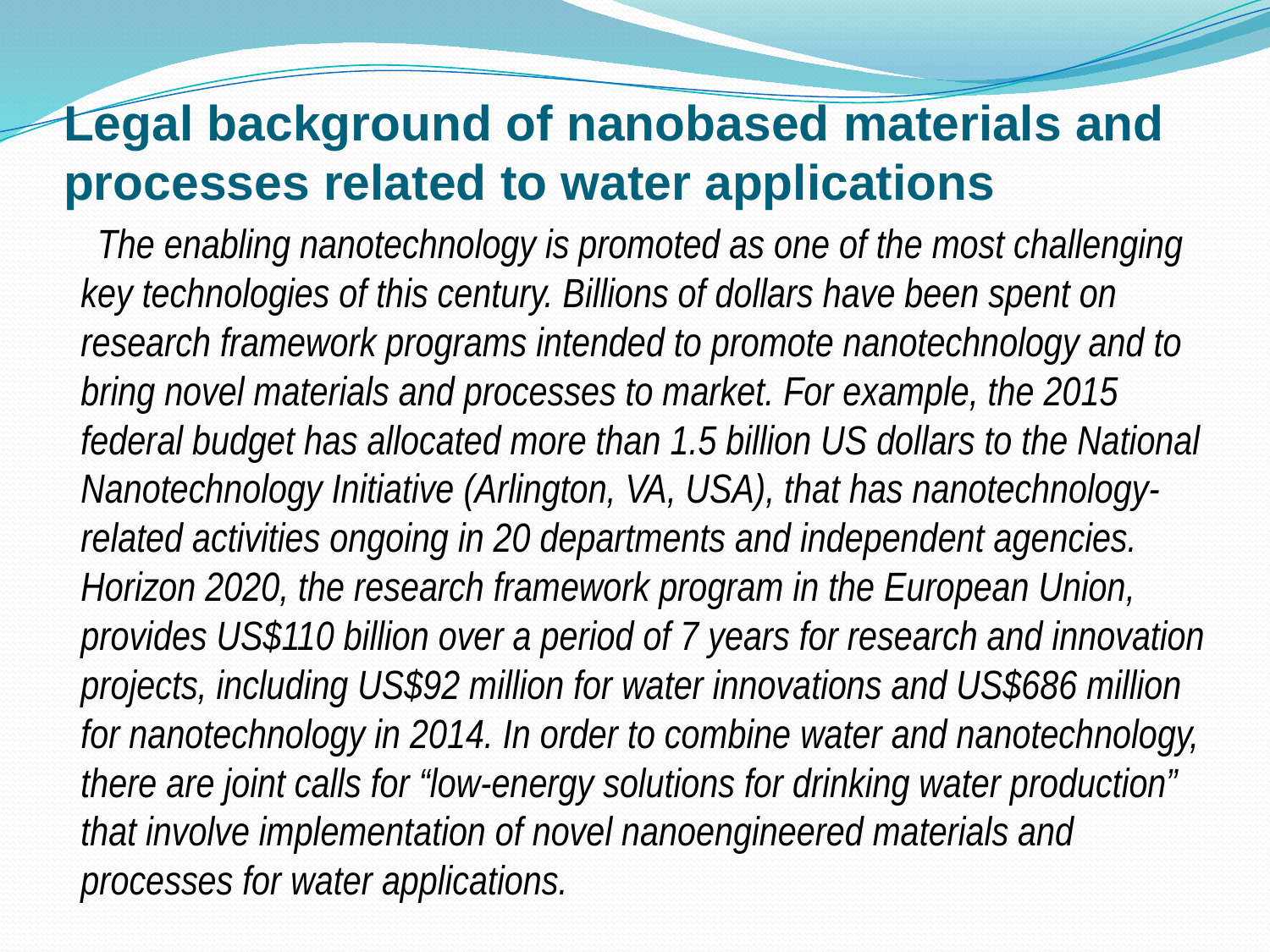

# Legal background of nanobased materials and processes related to water applications
     The enabling nanotechnology is promoted as one of the most challenging key technologies of this century. Billions of dollars have been spent on research framework programs intended to promote nanotechnology and to bring novel materials and processes to market. For example, the 2015 federal budget has allocated more than 1.5 billion US dollars to the National Nanotechnology Initiative (Arlington, VA, USA), that has nanotechnology-related activities ongoing in 20 departments and independent agencies. Horizon 2020, the research framework program in the European Union, provides US$110 billion over a period of 7 years for research and innovation projects, including US$92 million for water innovations and US$686 million for nanotechnology in 2014. In order to combine water and nanotechnology, there are joint calls for “low-energy solutions for drinking water production” that involve implementation of novel nanoengineered materials and processes for water applications.